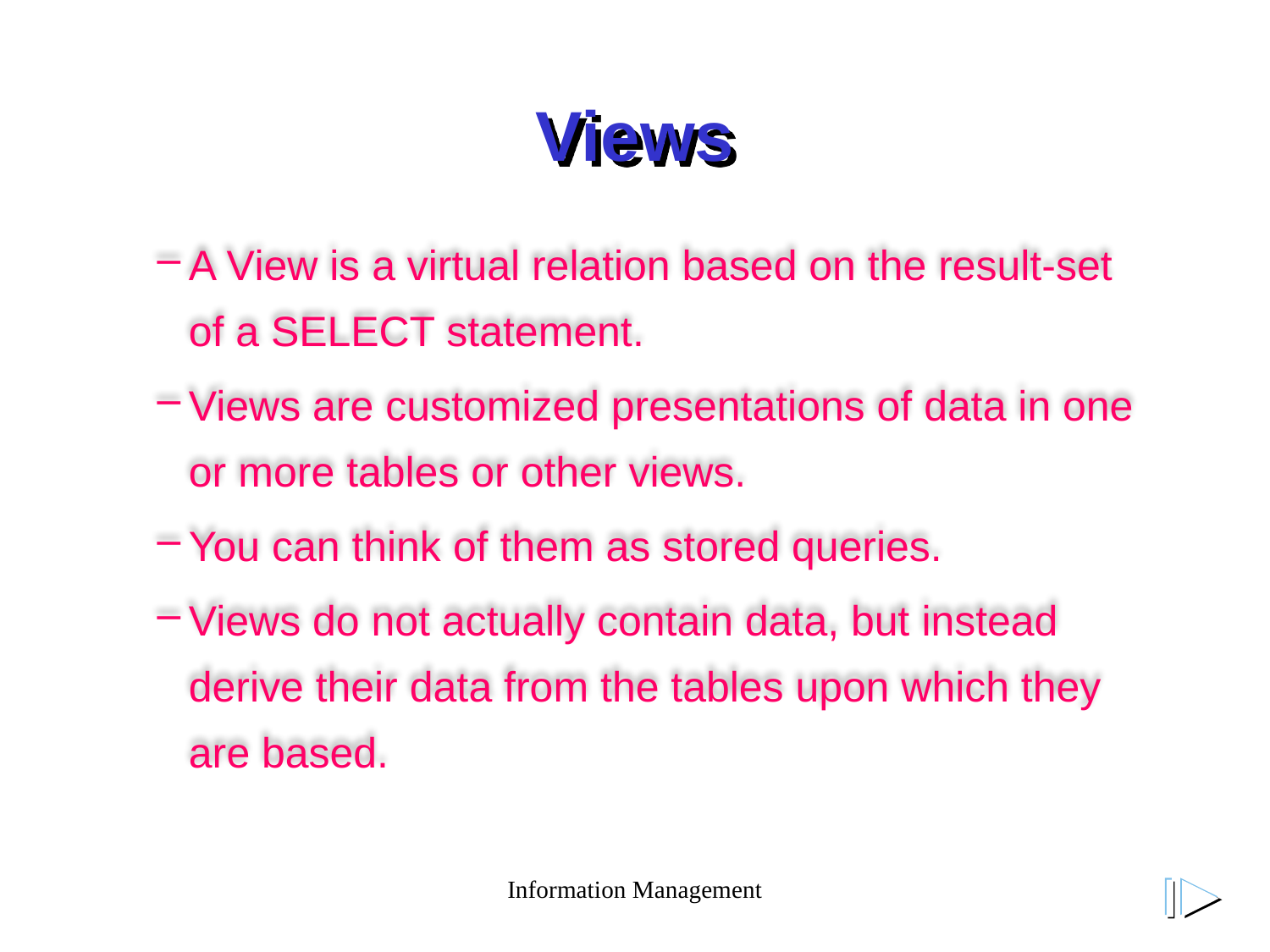

# Views
A View is a virtual relation based on the result-set of a SELECT statement.
Views are customized presentations of data in one or more tables or other views.
You can think of them as stored queries.
Views do not actually contain data, but instead derive their data from the tables upon which they are based.

Information Management